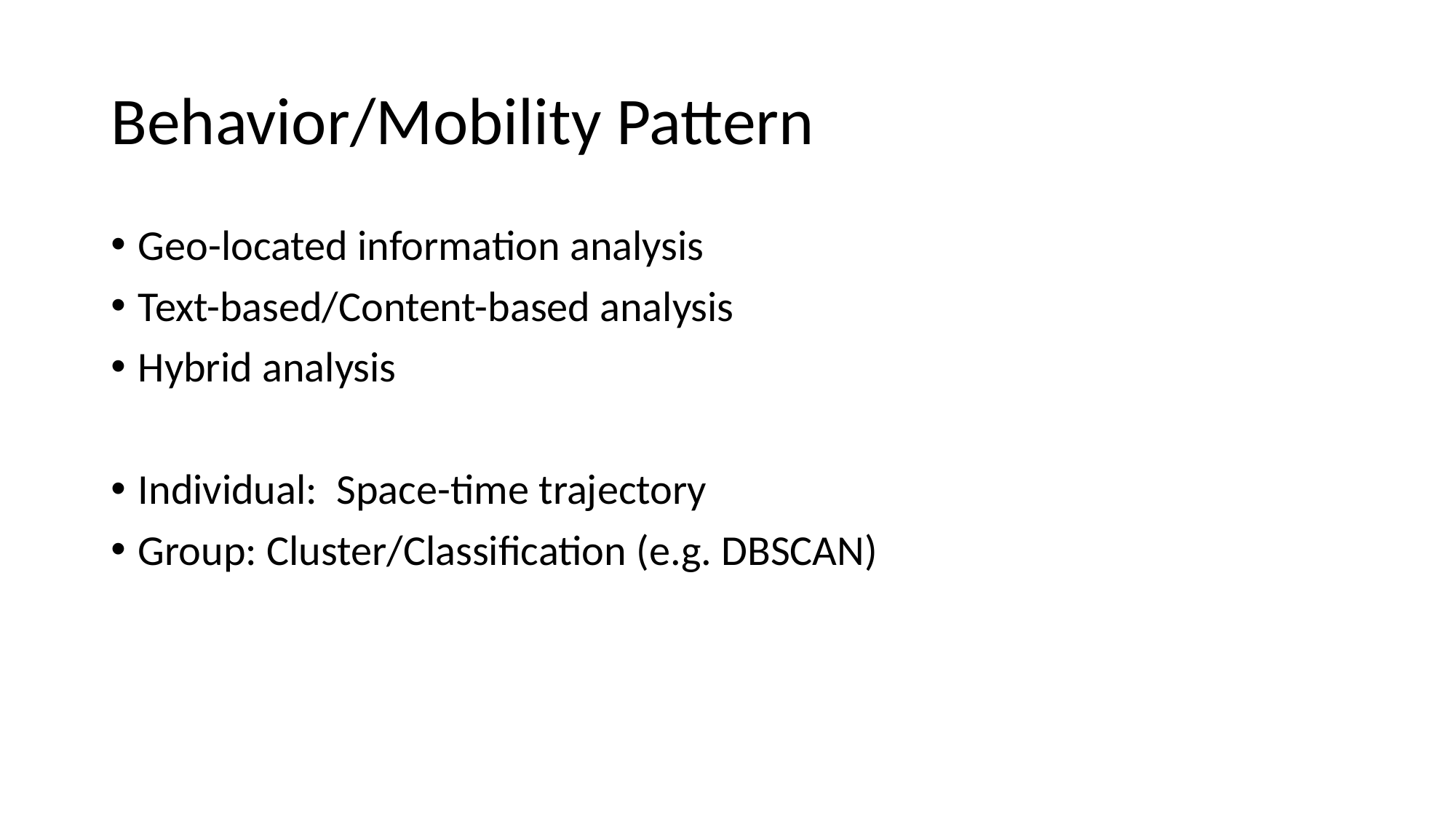

# Behavior/Mobility Pattern
Geo-located information analysis
Text-based/Content-based analysis
Hybrid analysis

Individual:  Space-time trajectory
Group: Cluster/Classification (e.g. DBSCAN)